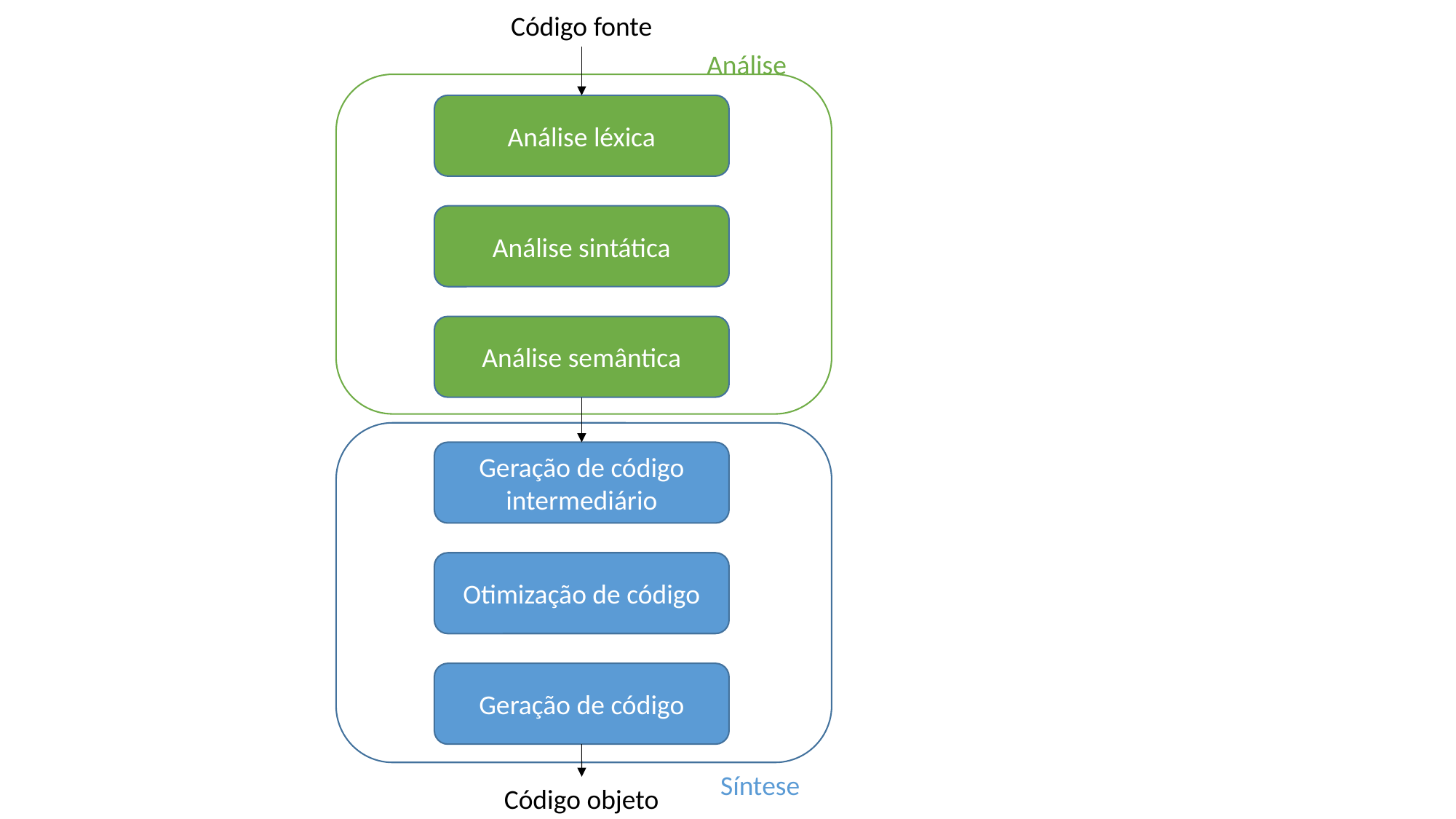

Código fonte
Análise

Análise léxica
Análise sintática
Análise semântica

Geração de código intermediário
Otimização de código
Geração de código
Síntese
Código objeto